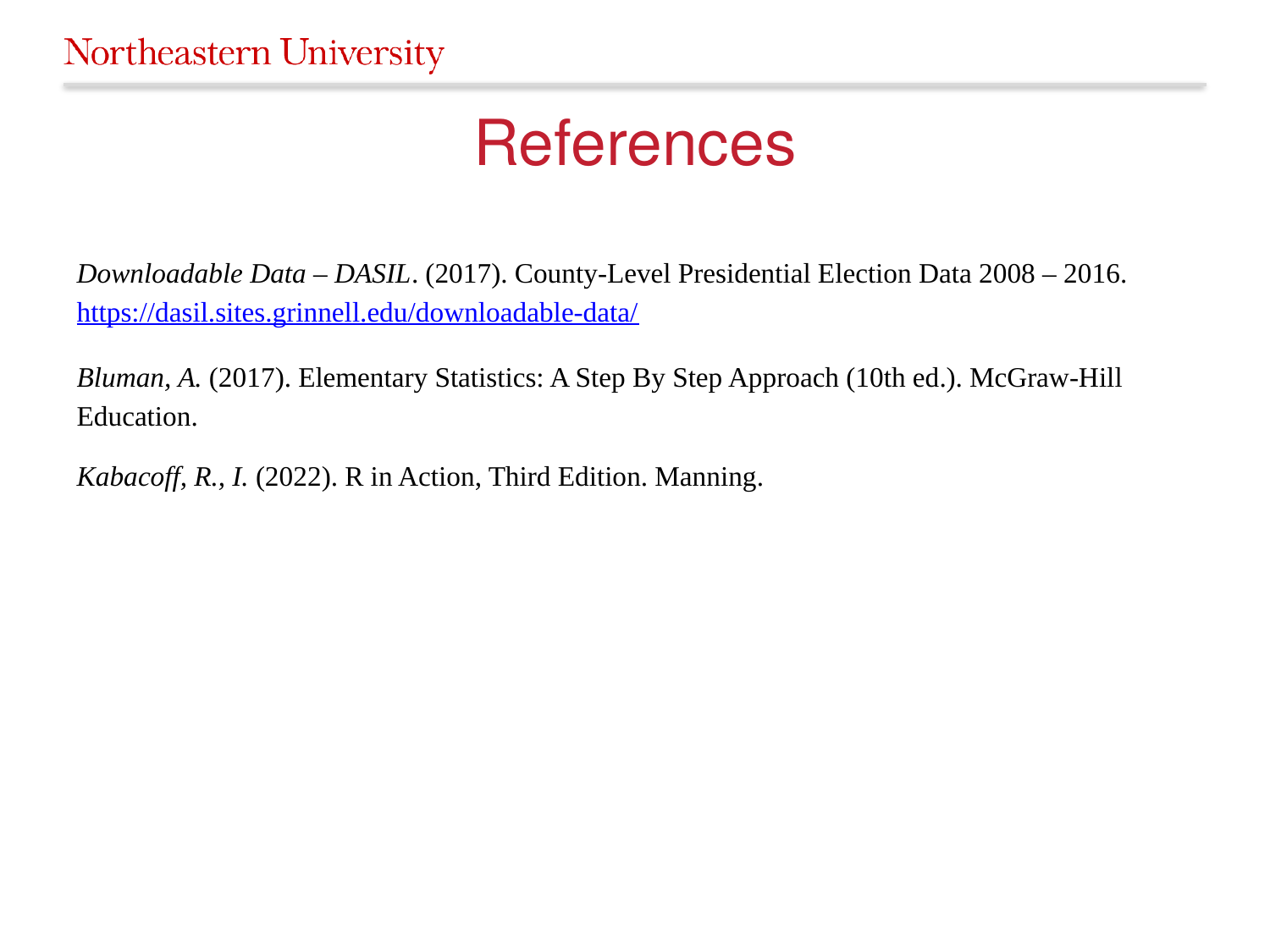

# References
Downloadable Data – DASIL. (2017). County-Level Presidential Election Data 2008 – 2016. https://dasil.sites.grinnell.edu/downloadable-data/
Bluman, A. (2017). Elementary Statistics: A Step By Step Approach (10th ed.). McGraw-Hill Education.
Kabacoff, R., I. (2022). R in Action, Third Edition. Manning.